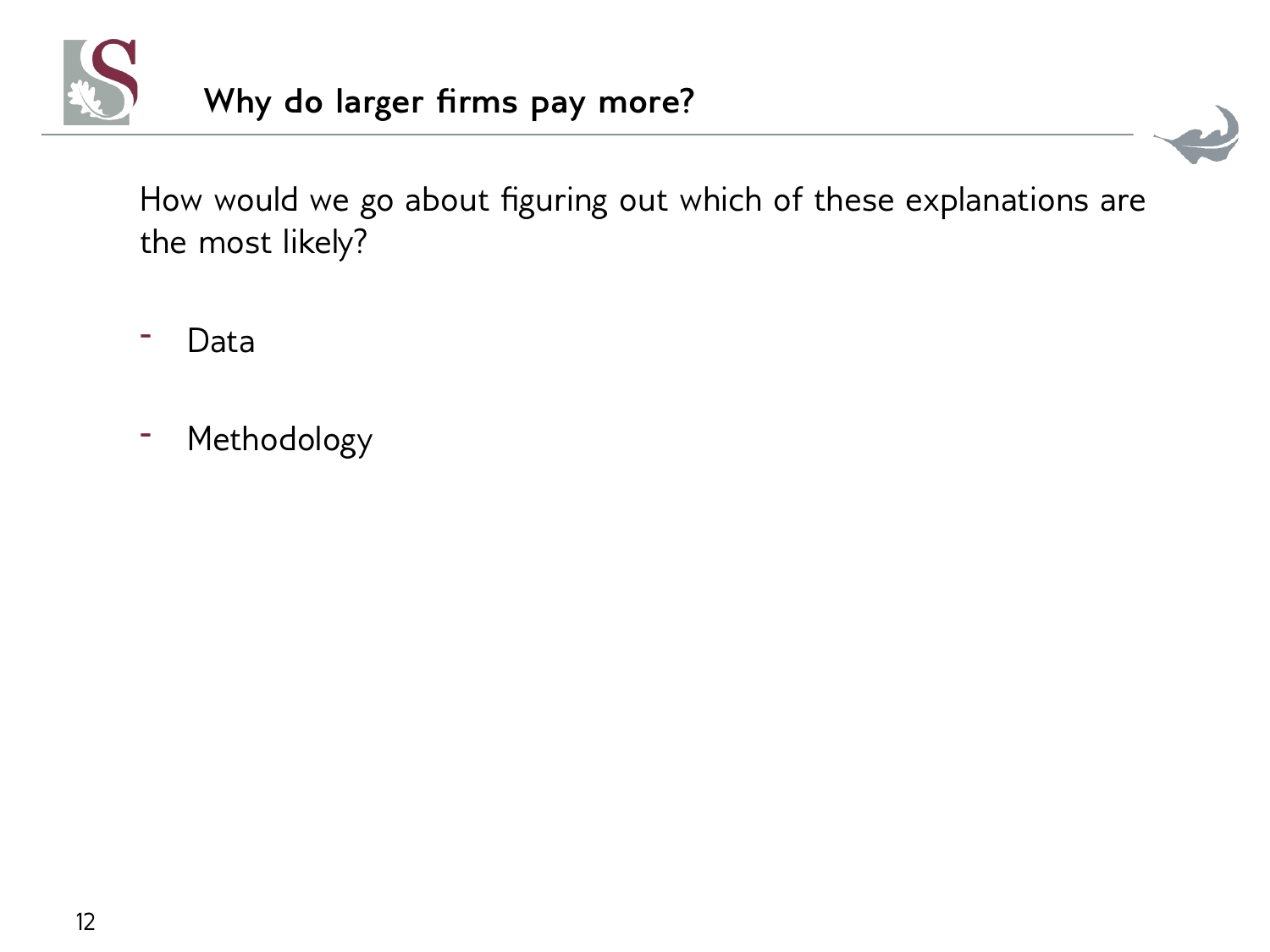

# Why do larger firms pay more?
How would we go about figuring out which of these explanations are the most likely?

Data

Methodology

12